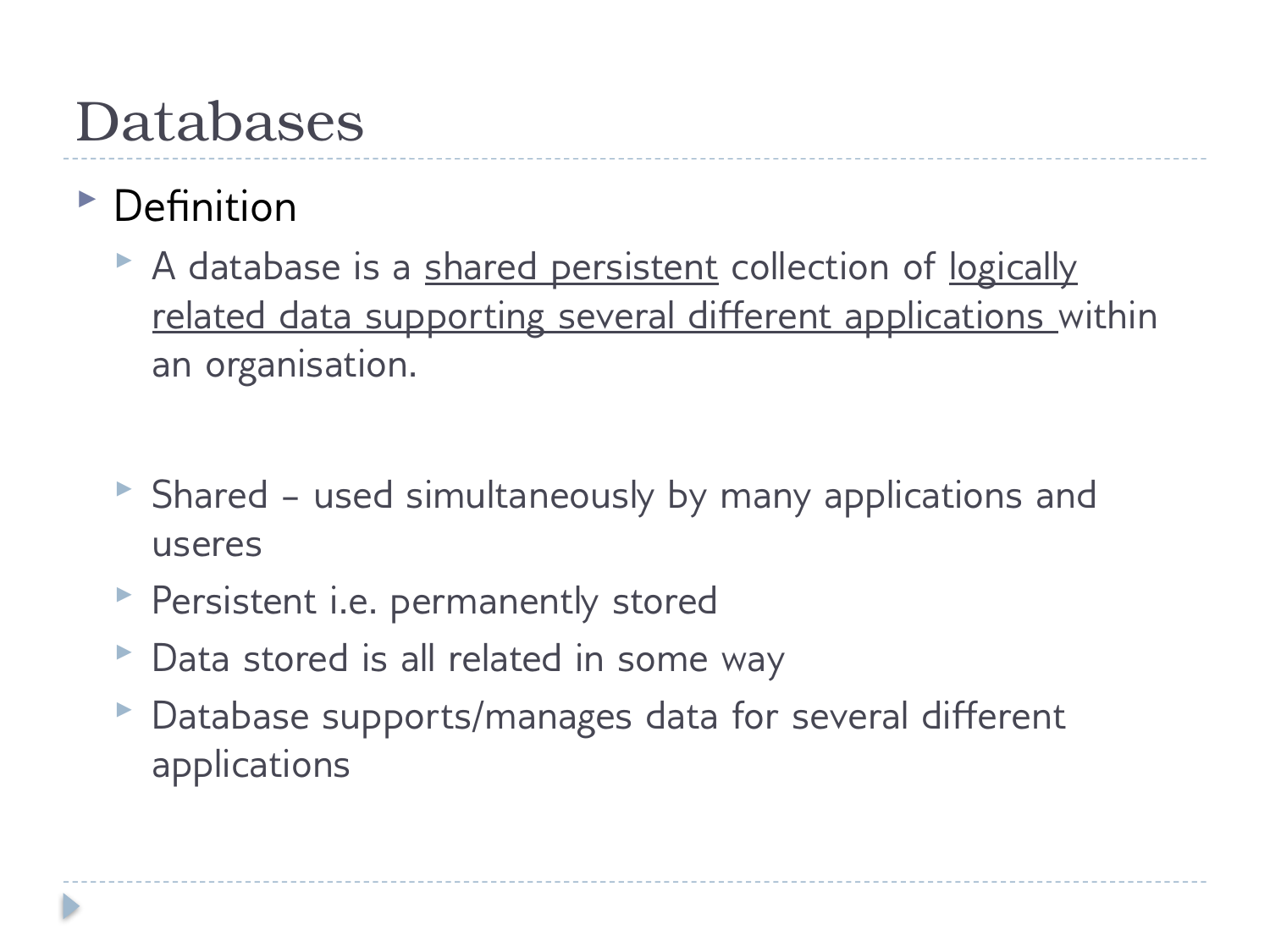

# Databases
Definition
A database is a shared persistent collection of logically related data supporting several different applications within an organisation.

Shared – used simultaneously by many applications and useres
Persistent i.e. permanently stored
Data stored is all related in some way
Database supports/manages data for several different applications